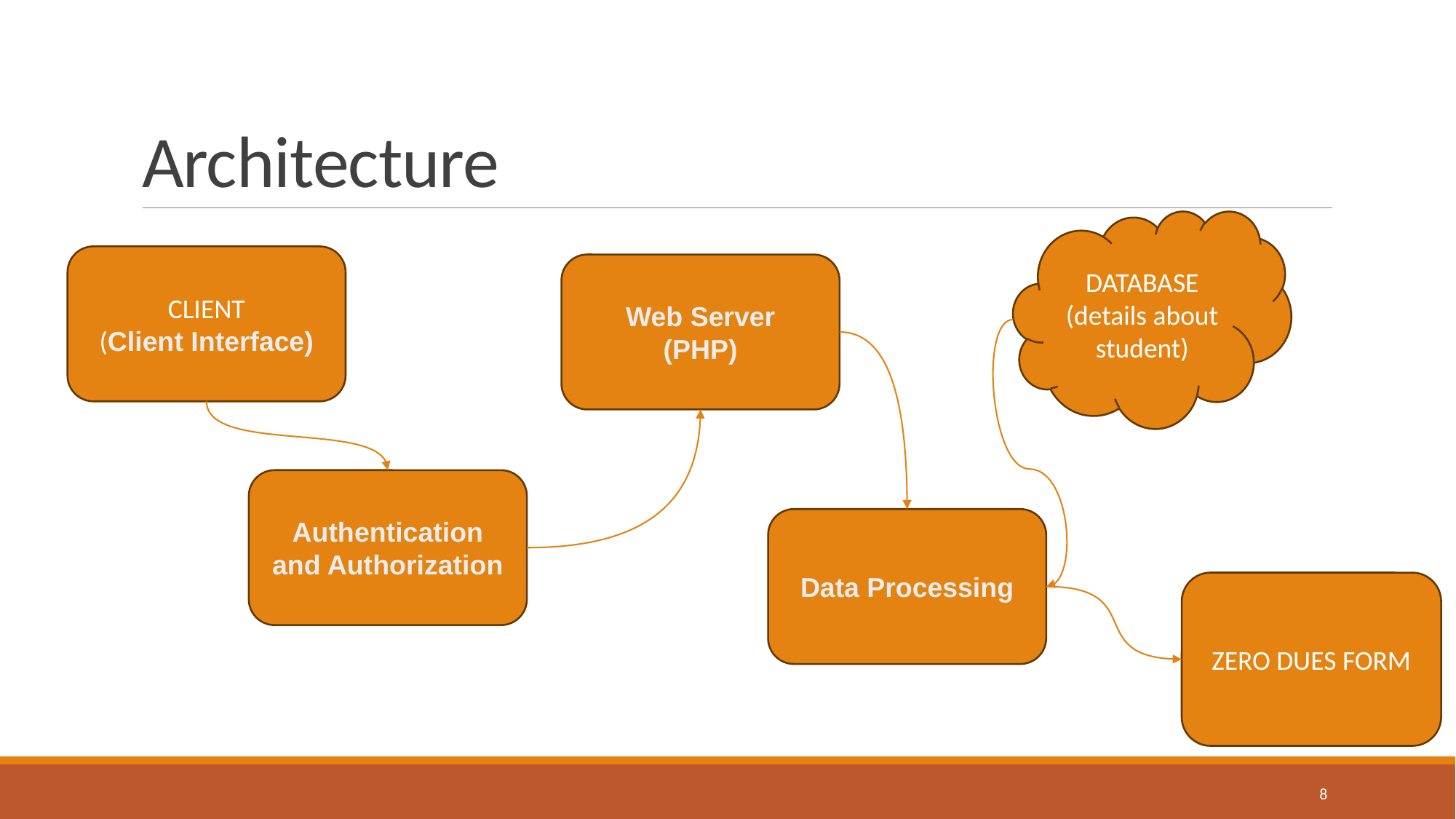

# Architecture
DATABASE
(details about student)
CLIENT
(Client Interface)
Web Server
(PHP)
Authentication and Authorization
Data Processing
ZERO DUES FORM
8